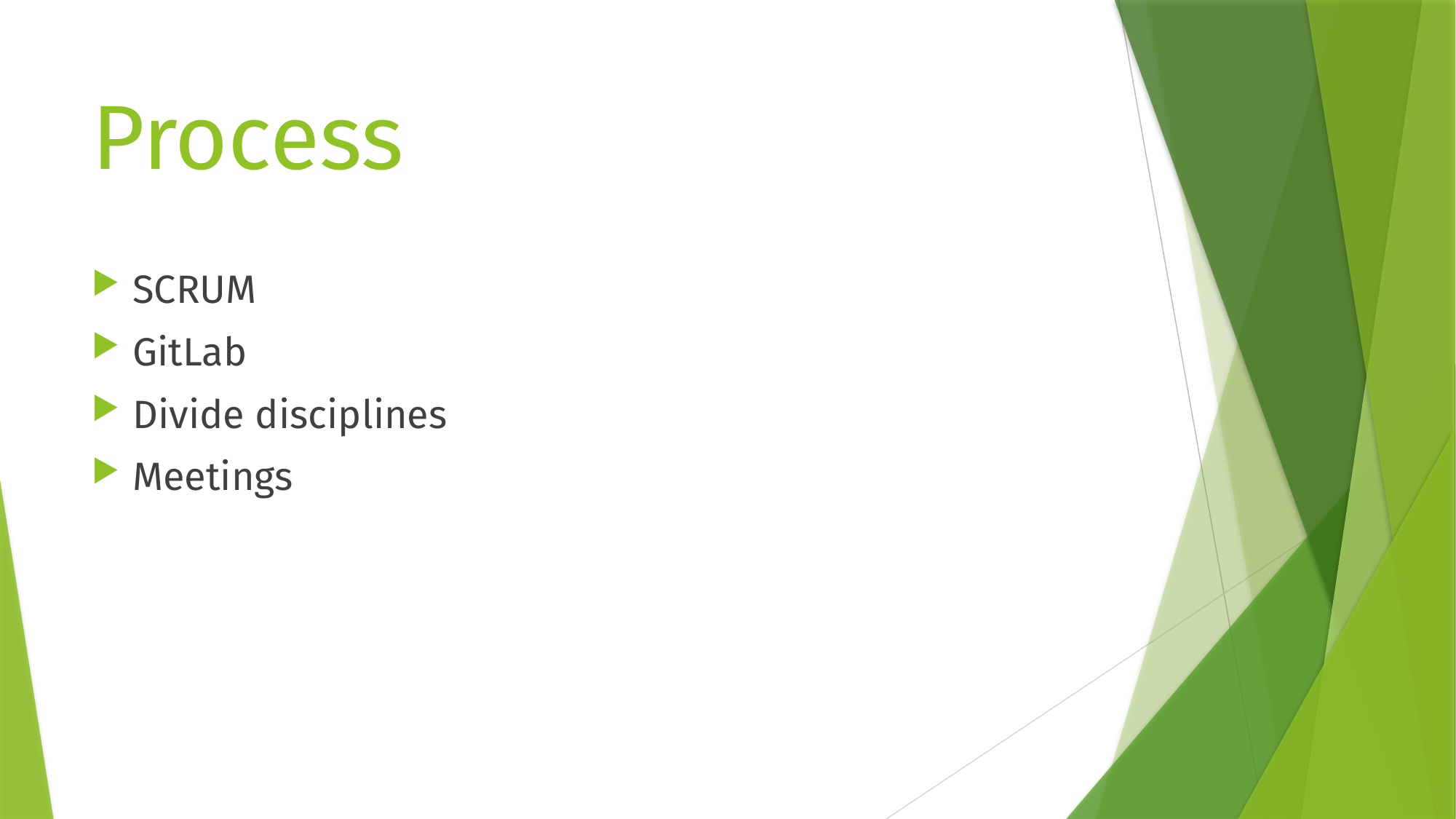

# Process
SCRUM
GitLab
Divide disciplines
Meetings